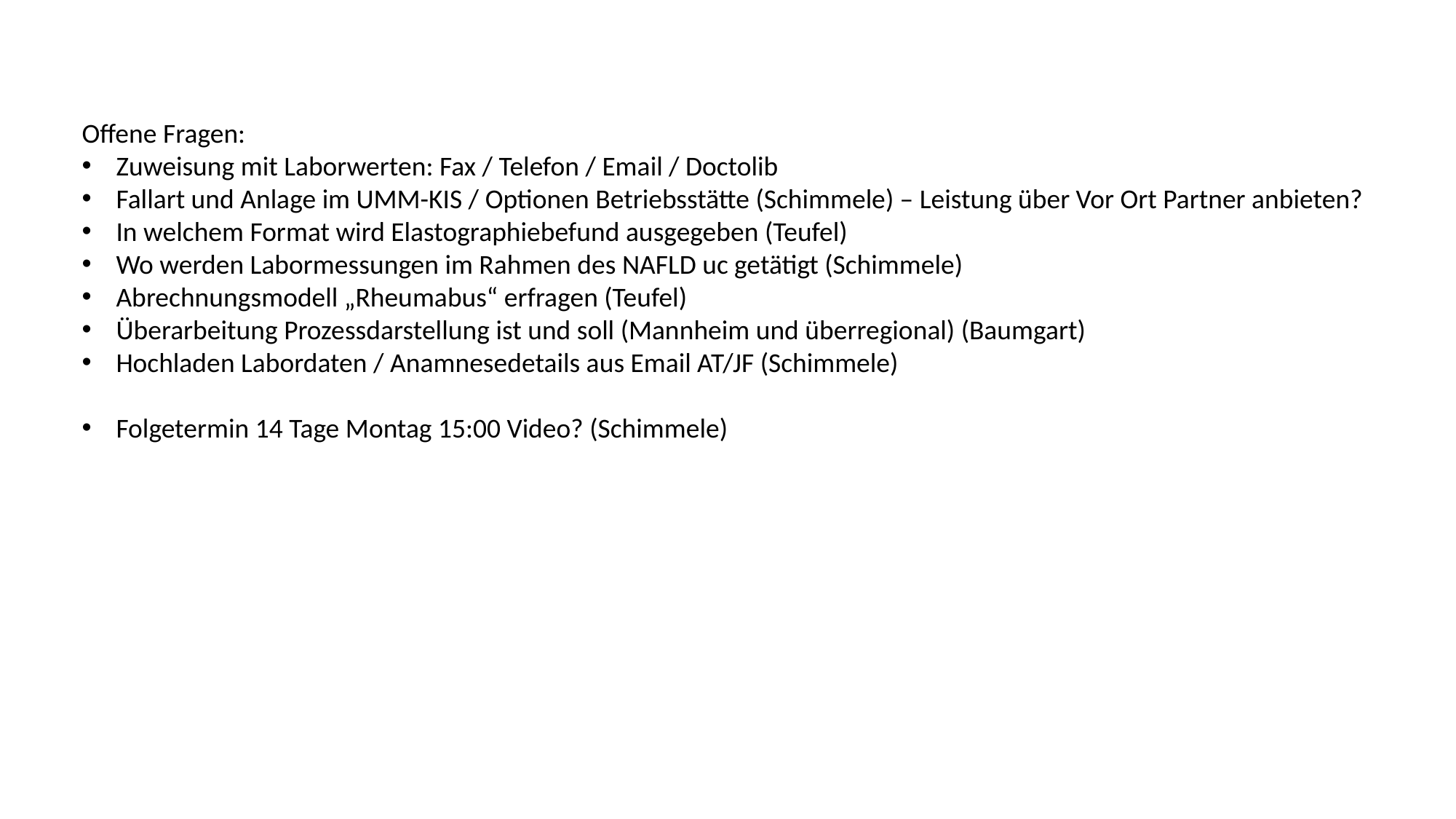

Offene Fragen:
Zuweisung mit Laborwerten: Fax / Telefon / Email / Doctolib
Fallart und Anlage im UMM-KIS / Optionen Betriebsstätte (Schimmele) – Leistung über Vor Ort Partner anbieten?
In welchem Format wird Elastographiebefund ausgegeben (Teufel)
Wo werden Labormessungen im Rahmen des NAFLD uc getätigt (Schimmele)
Abrechnungsmodell „Rheumabus“ erfragen (Teufel)
Überarbeitung Prozessdarstellung ist und soll (Mannheim und überregional) (Baumgart)
Hochladen Labordaten / Anamnesedetails aus Email AT/JF (Schimmele)

Folgetermin 14 Tage Montag 15:00 Video? (Schimmele)